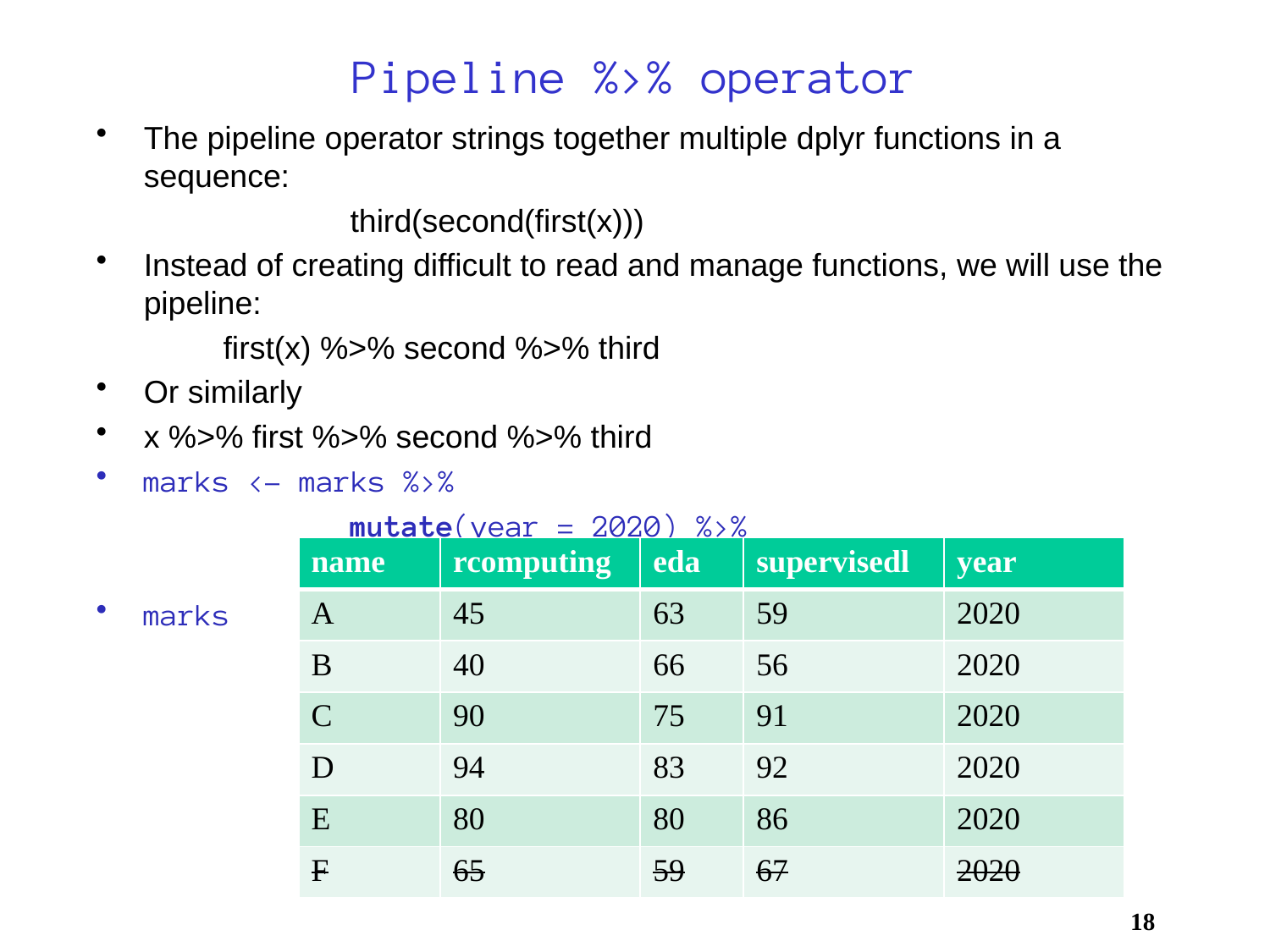

# Pipeline %>% operator
The pipeline operator strings together multiple dplyr functions in a sequence:
		third(second(first(x)))
Instead of creating difficult to read and manage functions, we will use the pipeline:
	first(x) %>% second %>% third
Or similarly
x %>% first %>% second %>% third
marks <- marks %>%
		mutate(year = 2020) %>%
		filter(eda > 60)
marks

| name | rcomputing | eda | supervisedl | year |
| --- | --- | --- | --- | --- |
| A | 45 | 63 | 59 | 2020 |
| B | 40 | 66 | 56 | 2020 |
| C | 90 | 75 | 91 | 2020 |
| D | 94 | 83 | 92 | 2020 |
| E | 80 | 80 | 86 | 2020 |
| F | 65 | 59 | 67 | 2020 |